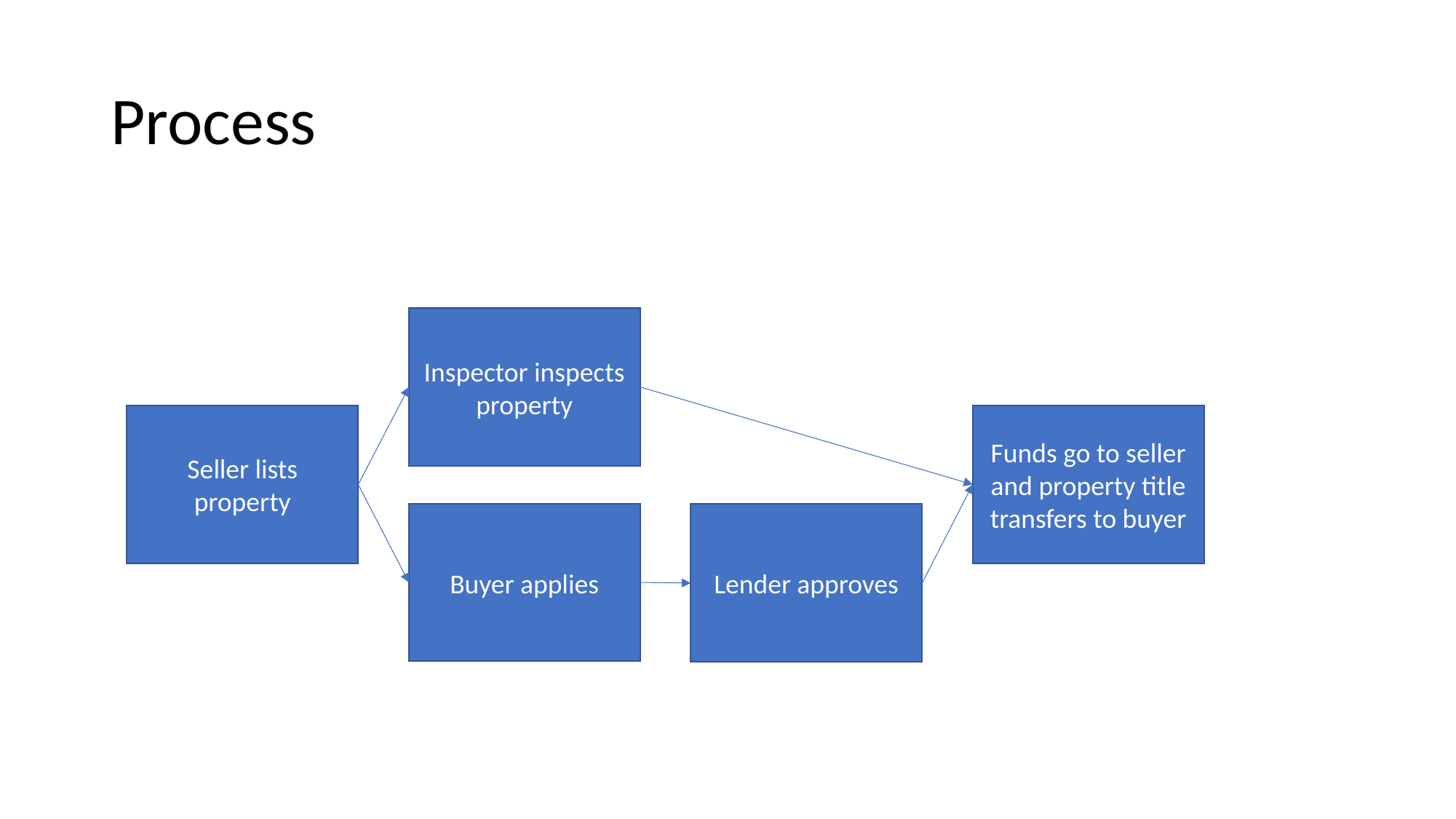

# Process
Inspector inspects property
Funds go to seller and property title transfers to buyer
Seller lists property
Buyer applies
Lender approves